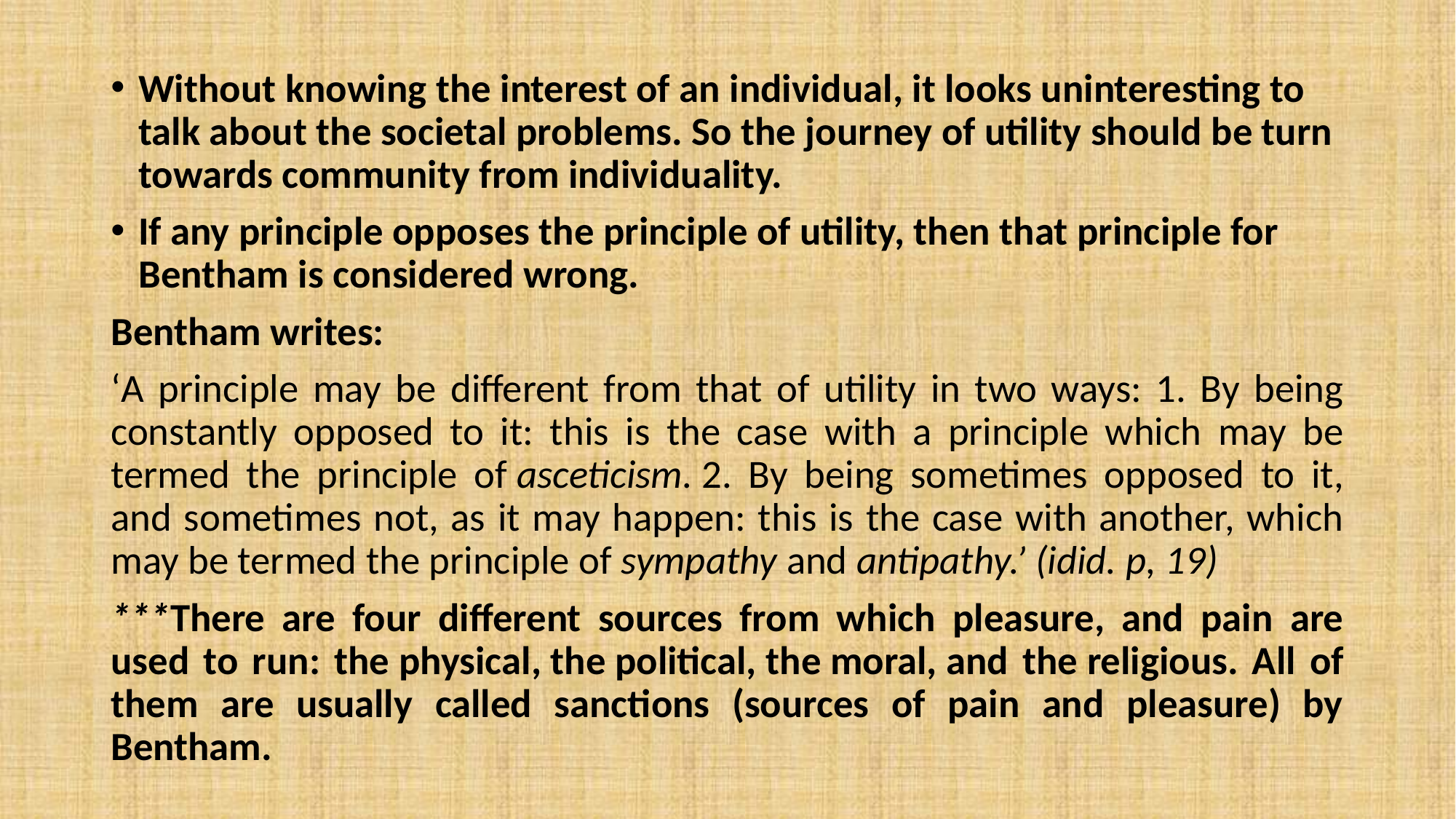

#
Without knowing the interest of an individual, it looks uninteresting to talk about the societal problems. So the journey of utility should be turn towards community from individuality.
If any principle opposes the principle of utility, then that principle for Bentham is considered wrong.
Bentham writes:
‘A principle may be different from that of utility in two ways: 1. By being constantly opposed to it: this is the case with a principle which may be termed the principle of asceticism. 2. By being sometimes opposed to it, and sometimes not, as it may happen: this is the case with another, which may be termed the principle of sympathy and antipathy.’ (idid. p, 19)
***There are four different sources from which pleasure, and pain are used to run: the physical, the political, the moral, and the religious. All of them are usually called sanctions (sources of pain and pleasure) by Bentham.